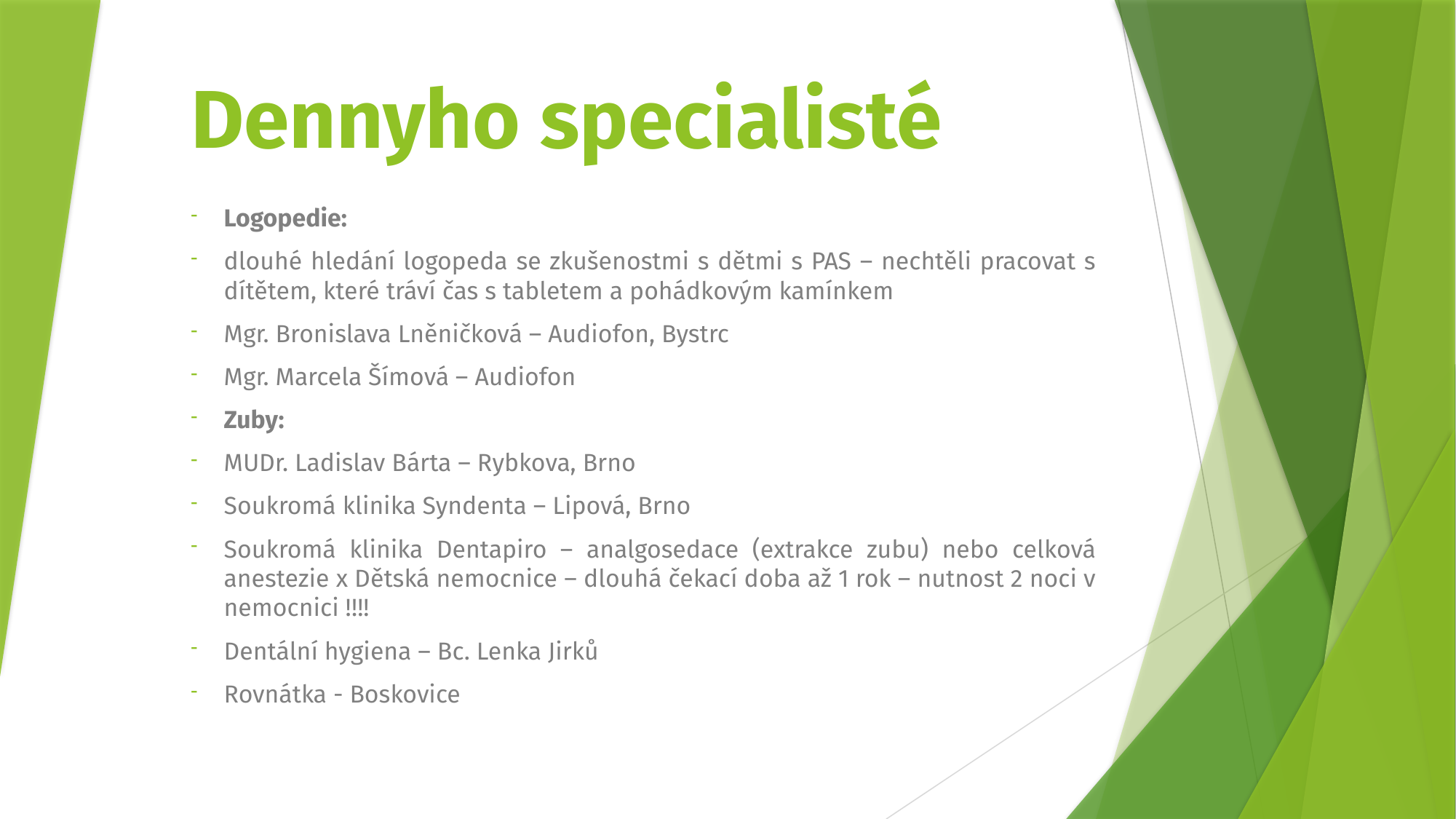

# Dennyho specialisté
Logopedie:
dlouhé hledání logopeda se zkušenostmi s dětmi s PAS – nechtěli pracovat s dítětem, které tráví čas s tabletem a pohádkovým kamínkem
Mgr. Bronislava Lněničková – Audiofon, Bystrc
Mgr. Marcela Šímová – Audiofon
Zuby:
MUDr. Ladislav Bárta – Rybkova, Brno
Soukromá klinika Syndenta – Lipová, Brno
Soukromá klinika Dentapiro – analgosedace (extrakce zubu) nebo celková anestezie x Dětská nemocnice – dlouhá čekací doba až 1 rok – nutnost 2 noci v nemocnici !!!!
Dentální hygiena – Bc. Lenka Jirků
Rovnátka - Boskovice